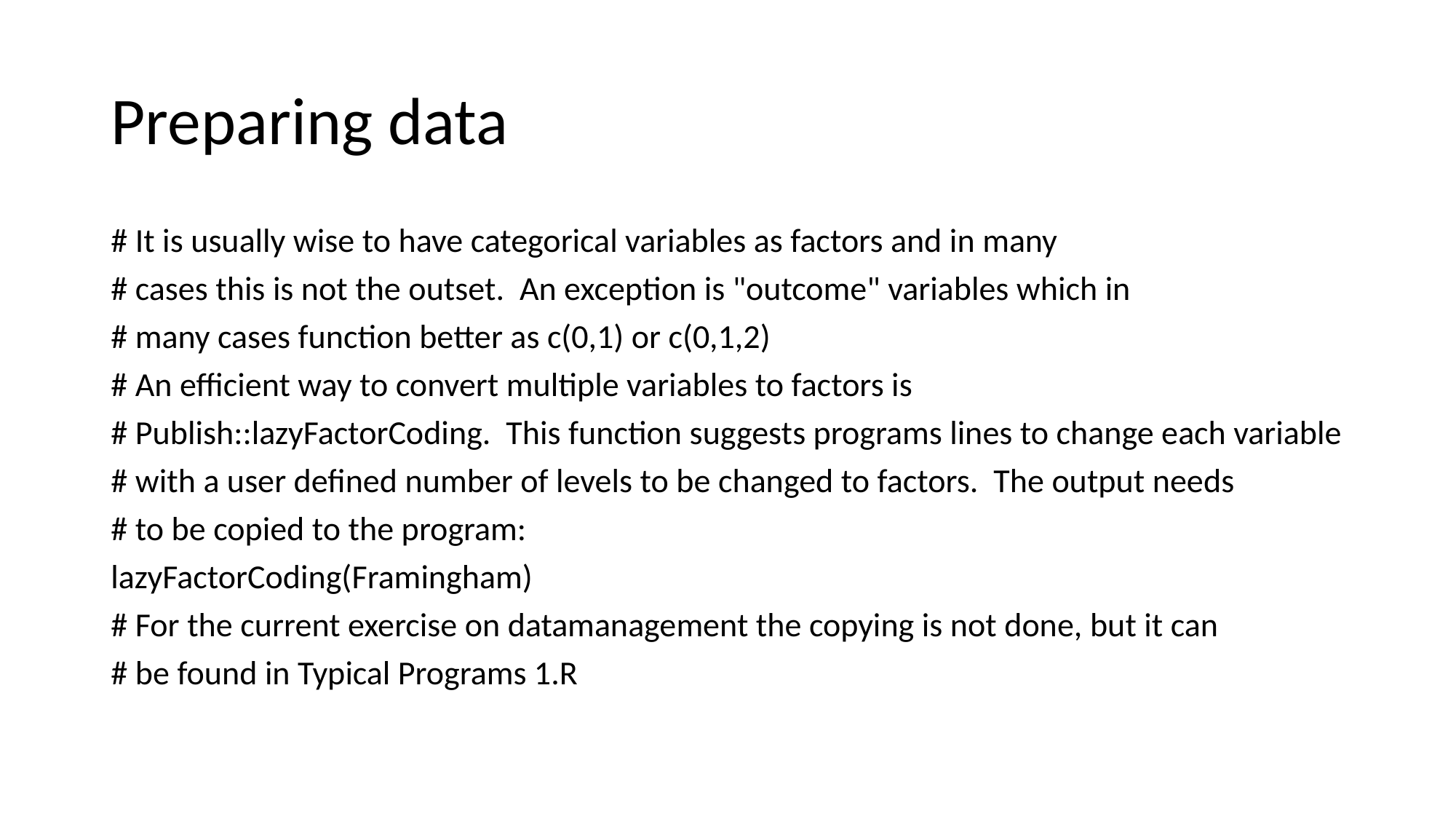

# Preparing data
# It is usually wise to have categorical variables as factors and in many
# cases this is not the outset.  An exception is "outcome" variables which in
# many cases function better as c(0,1) or c(0,1,2)
# An efficient way to convert multiple variables to factors is
# Publish::lazyFactorCoding.  This function suggests programs lines to change each variable
# with a user defined number of levels to be changed to factors.  The output needs
# to be copied to the program:
lazyFactorCoding(Framingham)
# For the current exercise on datamanagement the copying is not done, but it can
# be found in Typical Programs 1.R